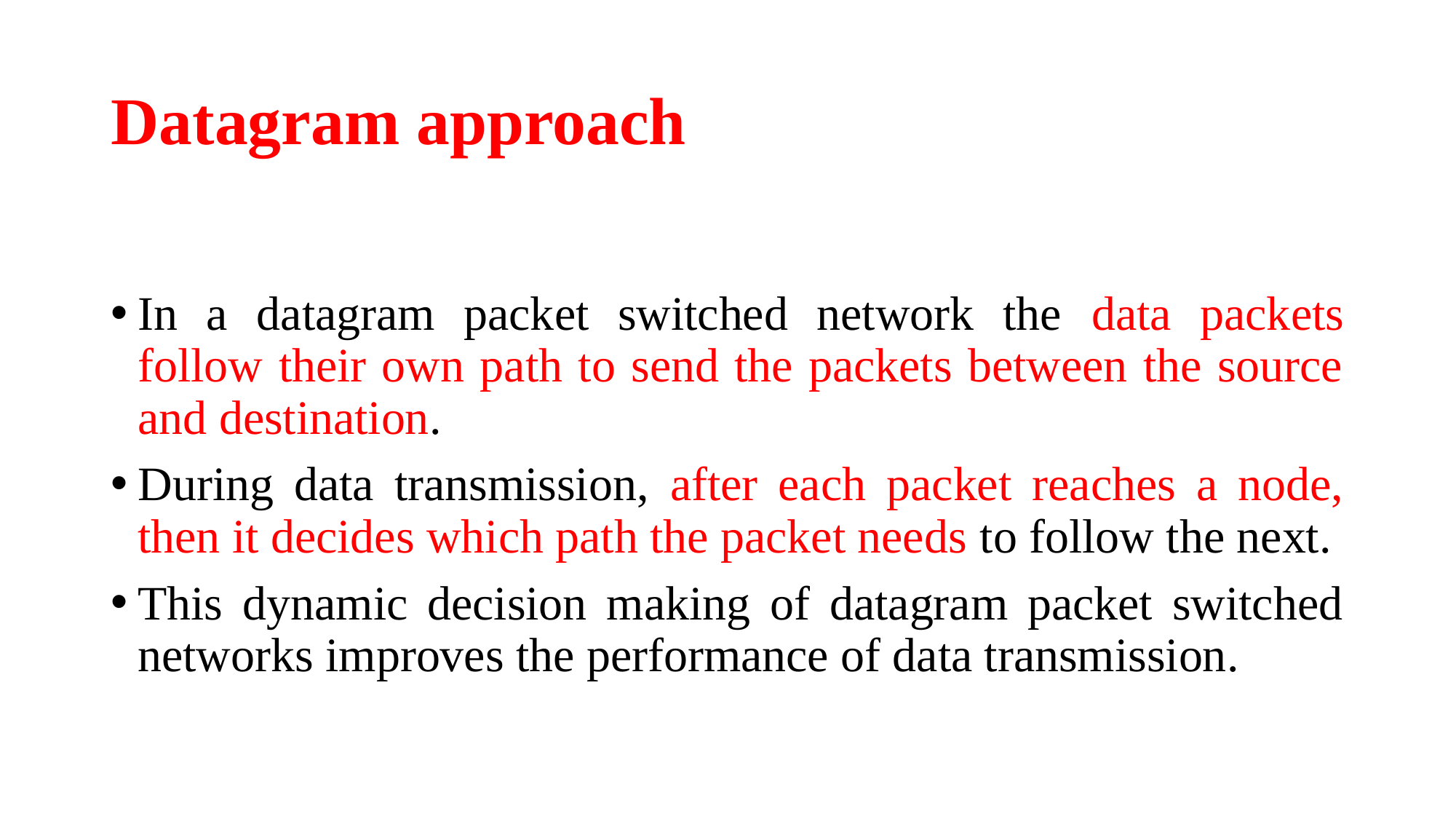

# Datagram approach

In a datagram packet switched network the data packets follow their own path to send the packets between the source and destination.
During data transmission, after each packet reaches a node, then it decides which path the packet needs to follow the next.
This dynamic decision making of datagram packet switched networks improves the performance of data transmission.